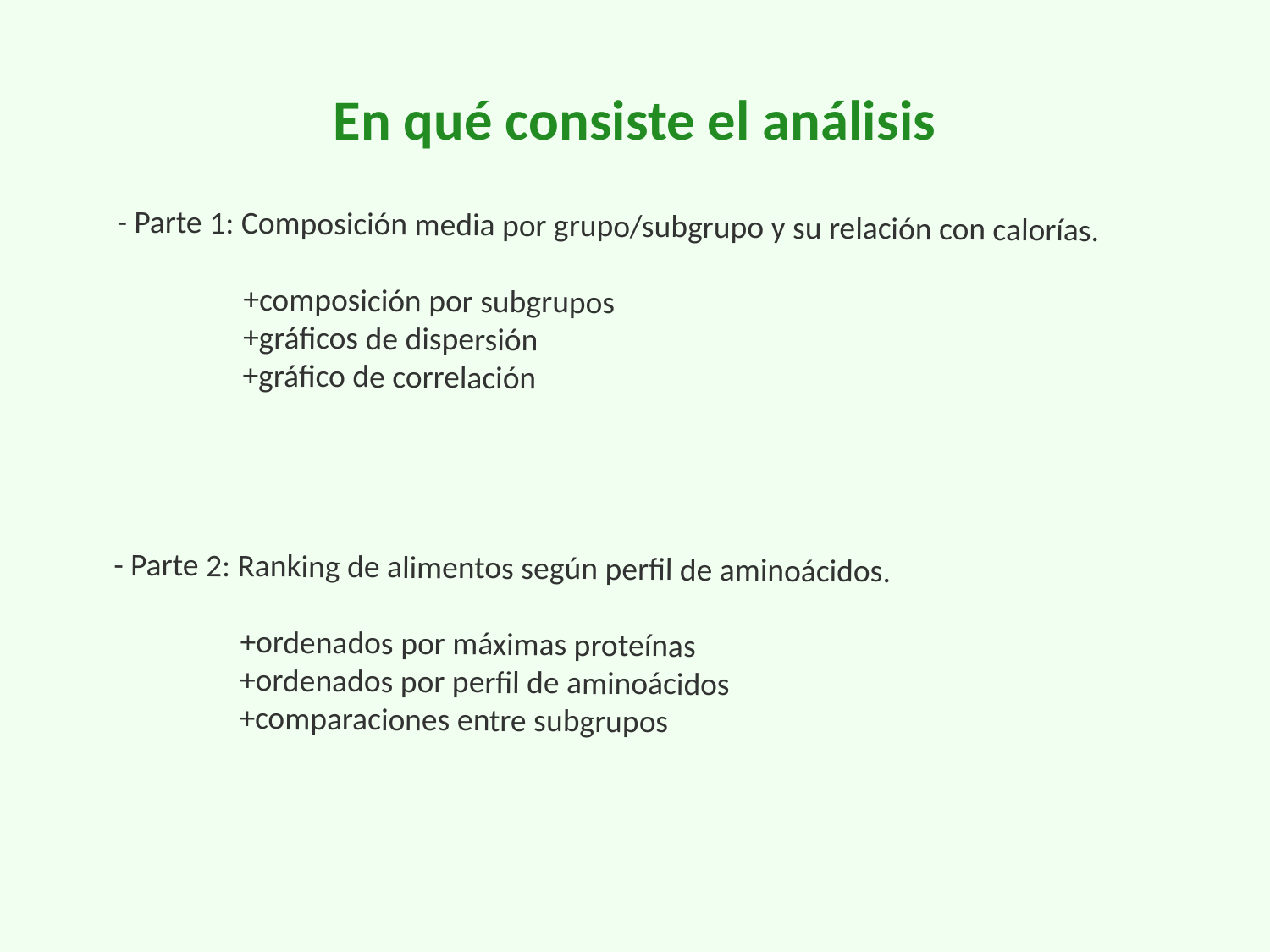

# En qué consiste el análisis
- Parte 1: Composición media por grupo/subgrupo y su relación con calorías.
	+composición por subgrupos
	+gráficos de dispersión
	+gráfico de correlación

- Parte 2: Ranking de alimentos según perfil de aminoácidos.

	+ordenados por máximas proteínas
	+ordenados por perfil de aminoácidos
	+comparaciones entre subgrupos